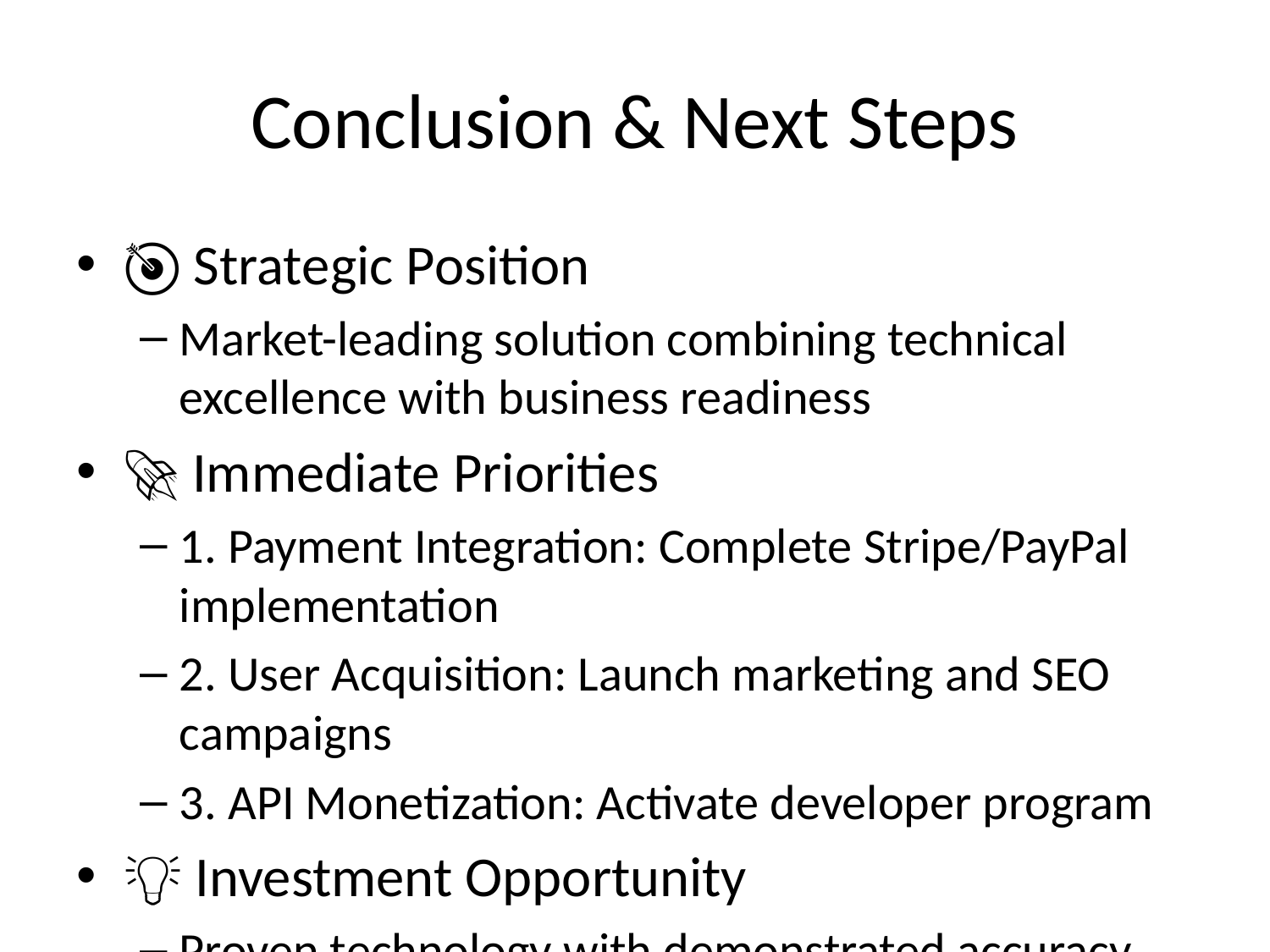

# Conclusion & Next Steps
🎯 Strategic Position
Market-leading solution combining technical excellence with business readiness
🚀 Immediate Priorities
1. Payment Integration: Complete Stripe/PayPal implementation
2. User Acquisition: Launch marketing and SEO campaigns
3. API Monetization: Activate developer program
💡 Investment Opportunity
Proven technology with demonstrated accuracy and clear revenue model